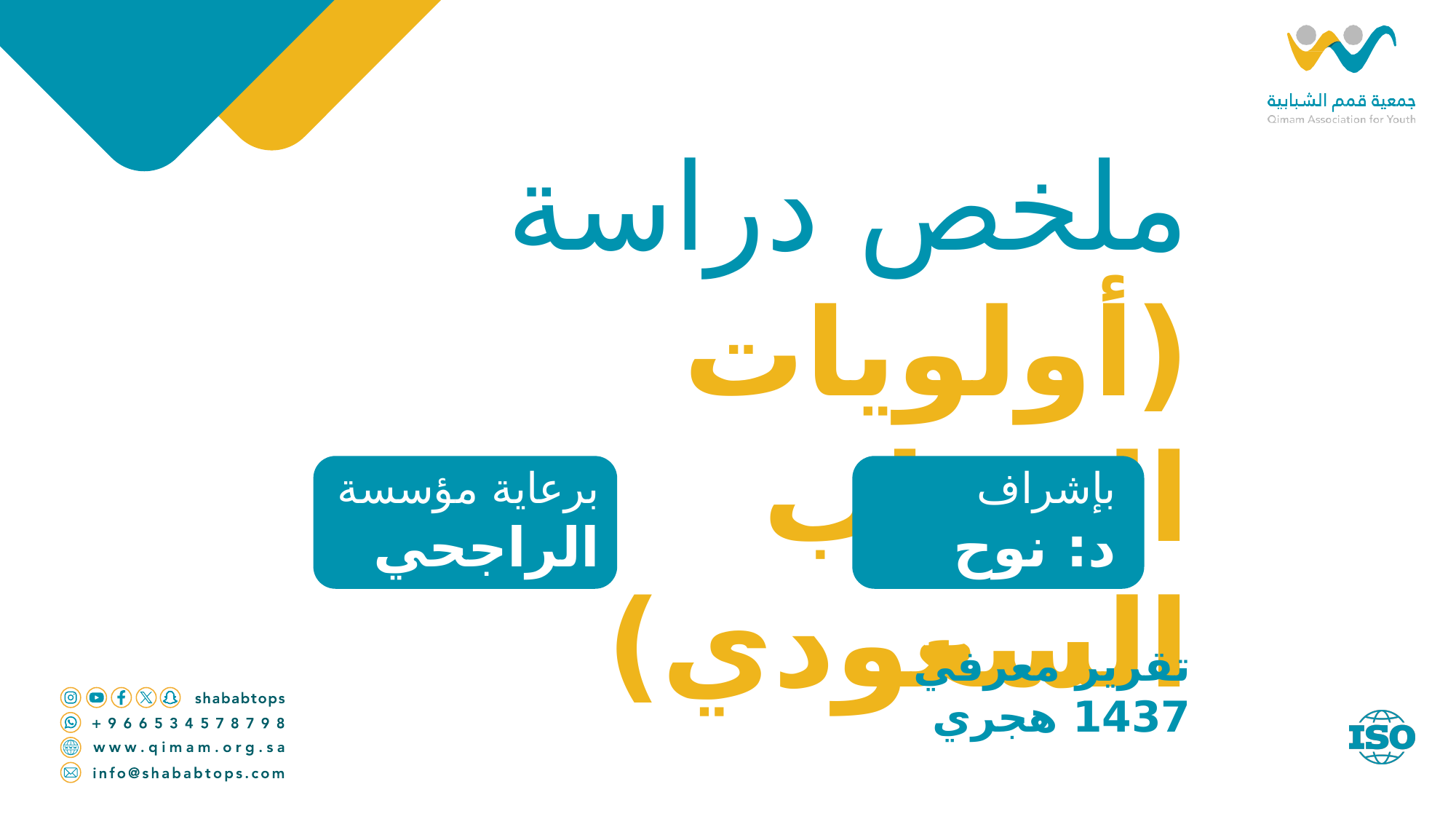

ملخص دراسة
(أولويات الشباب السعودي)
برعاية مؤسسة
الراجحي الإنسانية

بإشراف
د: نوح الشهري

تقرير معرفي 1437 هجري